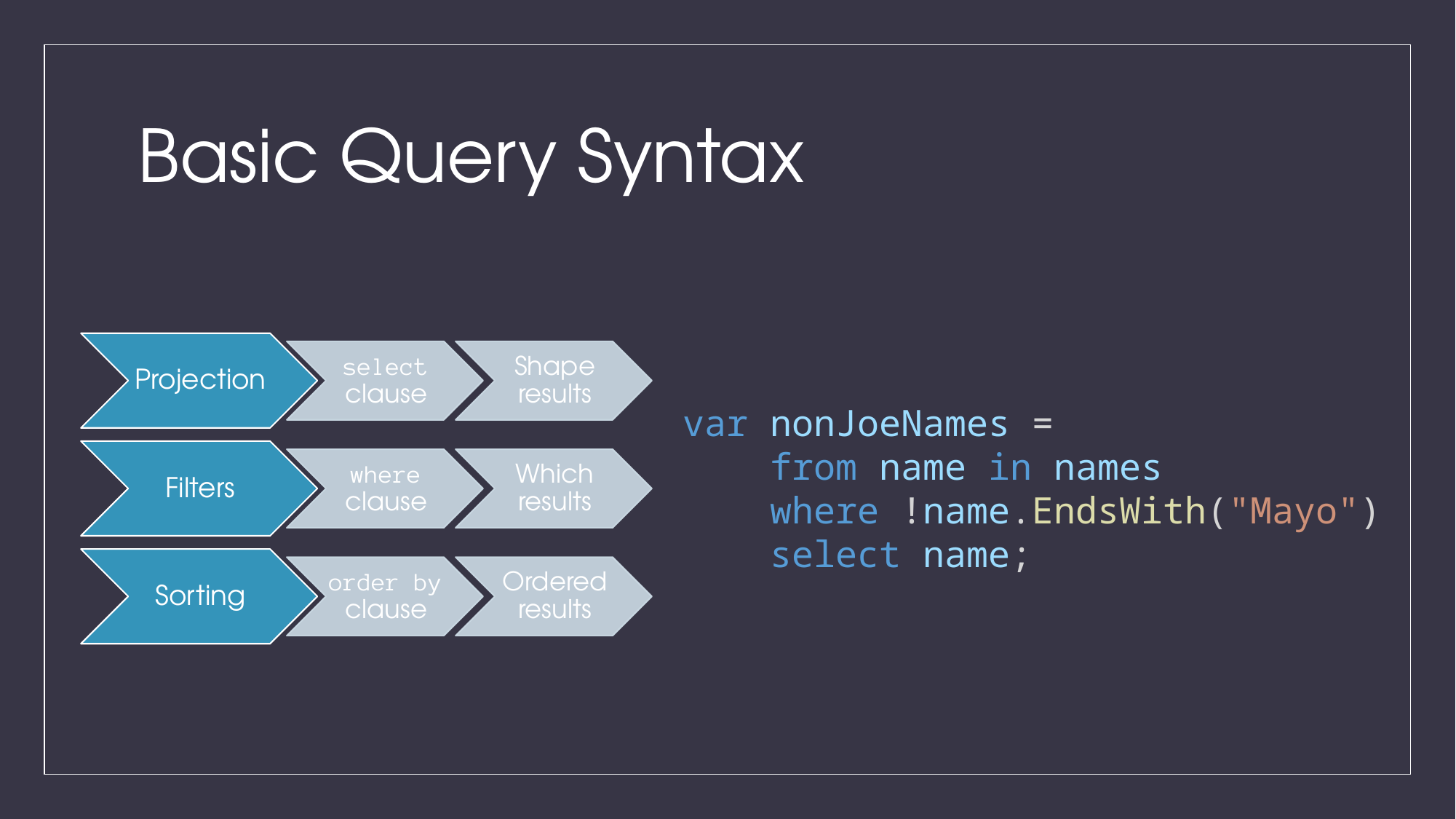

# Basic Query Syntax
Projection
select clause
Shape results
Filters
where clause
Which results
Sorting
order by clause
Ordered results
var nonJoeNames =
    from name in names
    where !name.EndsWith("Mayo")
    select name;